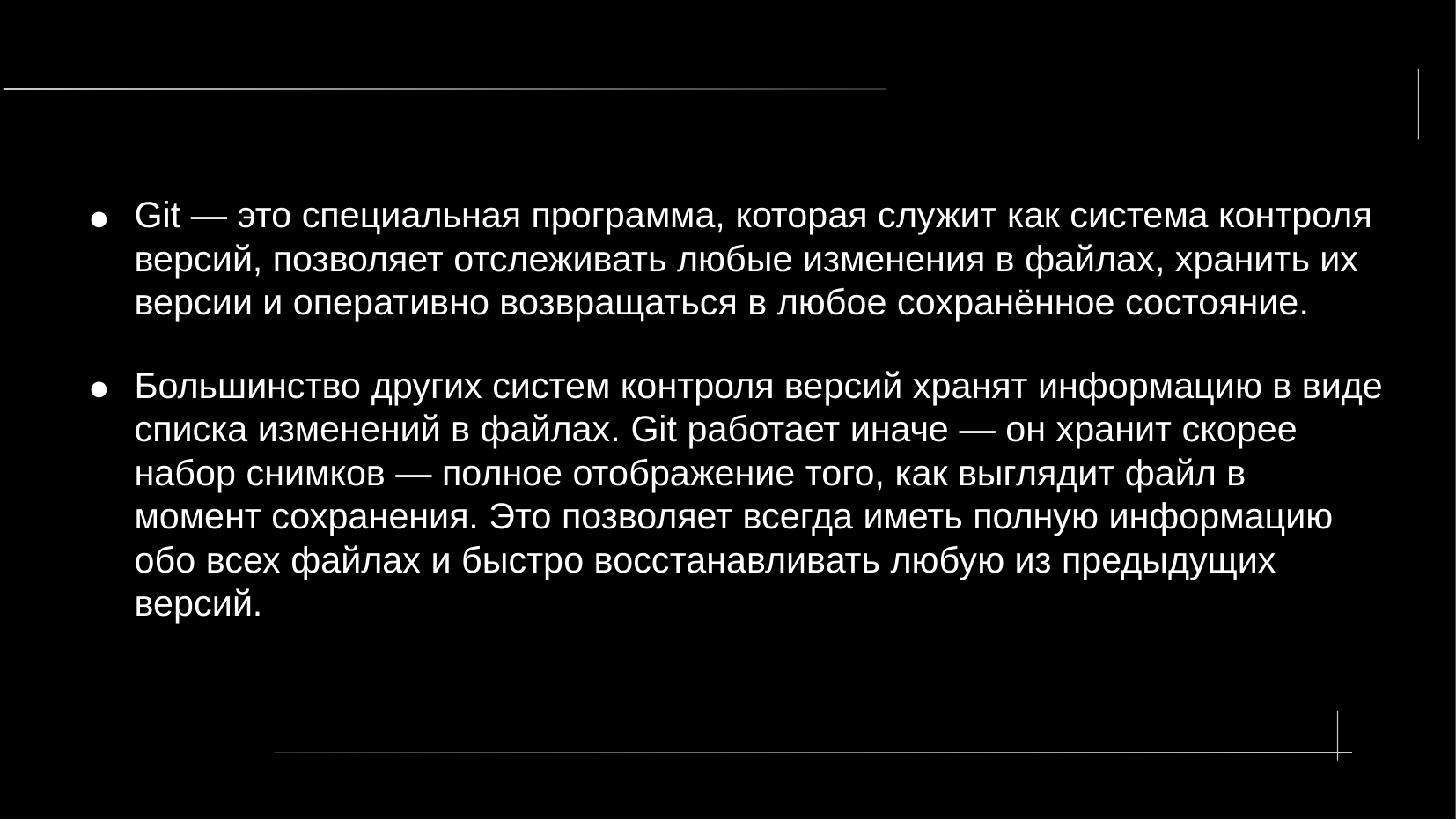

Git — это специальная программа, которая служит как система контроля версий, позволяет отслеживать любые изменения в файлах, хранить их версии и оперативно возвращаться в любое сохранённое состояние.
Большинство других систем контроля версий хранят информацию в виде списка изменений в файлах. Git работает иначе — он хранит скорее набор снимков — полное отображение того, как выглядит файл в момент сохранения. Это позволяет всегда иметь полную информацию обо всех файлах и быстро восстанавливать любую из предыдущих версий.